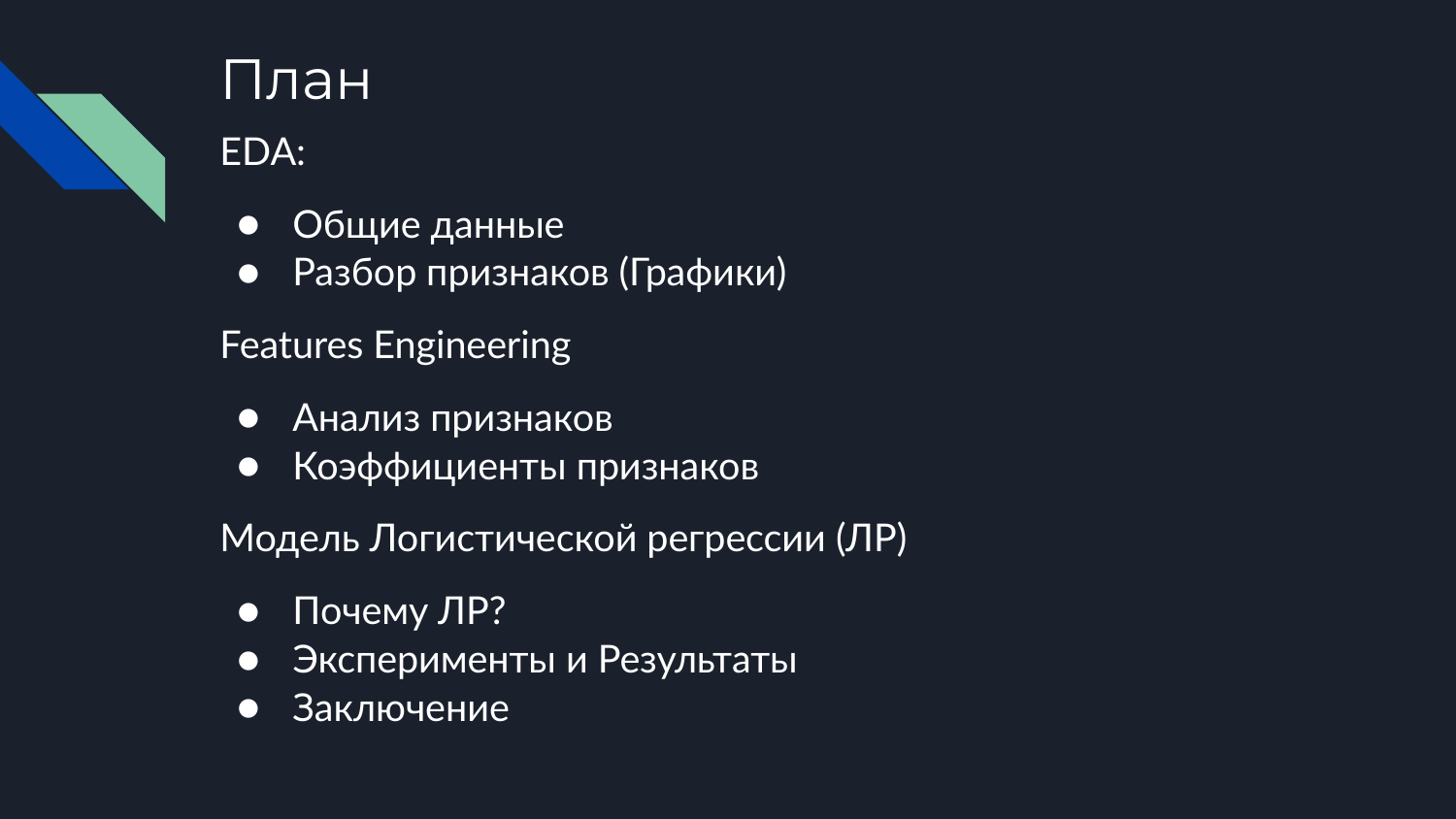

# План
EDA:
Общие данные
Разбор признаков (Графики)
Features Engineering
Анализ признаков
Коэффициенты признаков
Модель Логистической регрессии (ЛР)
Почему ЛР?
Эксперименты и Результаты
Заключение